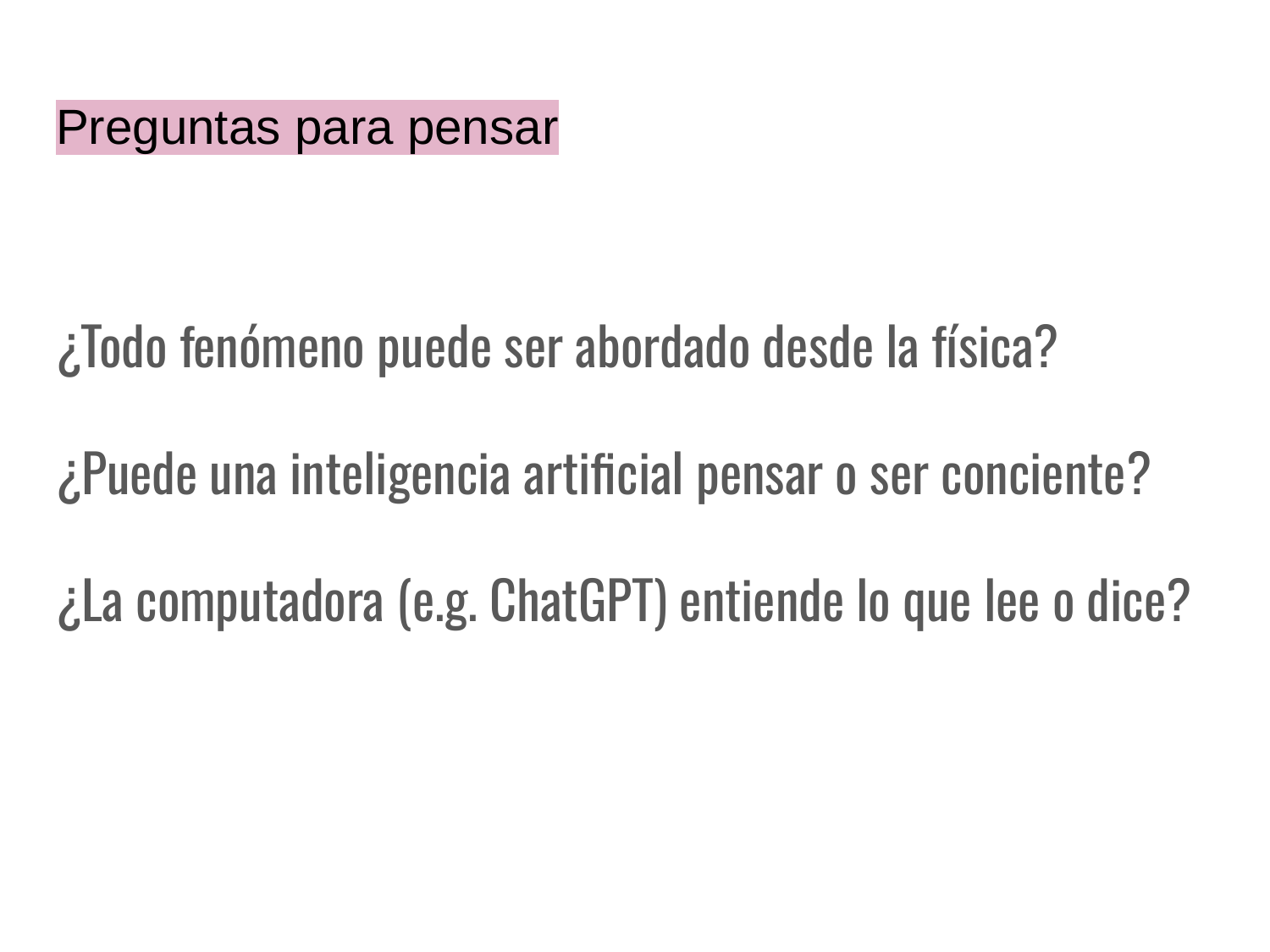

# Preguntas para pensar
¿Todo fenómeno puede ser abordado desde la física?

¿Puede una inteligencia artificial pensar o ser conciente?

¿La computadora (e.g. ChatGPT) entiende lo que lee o dice?